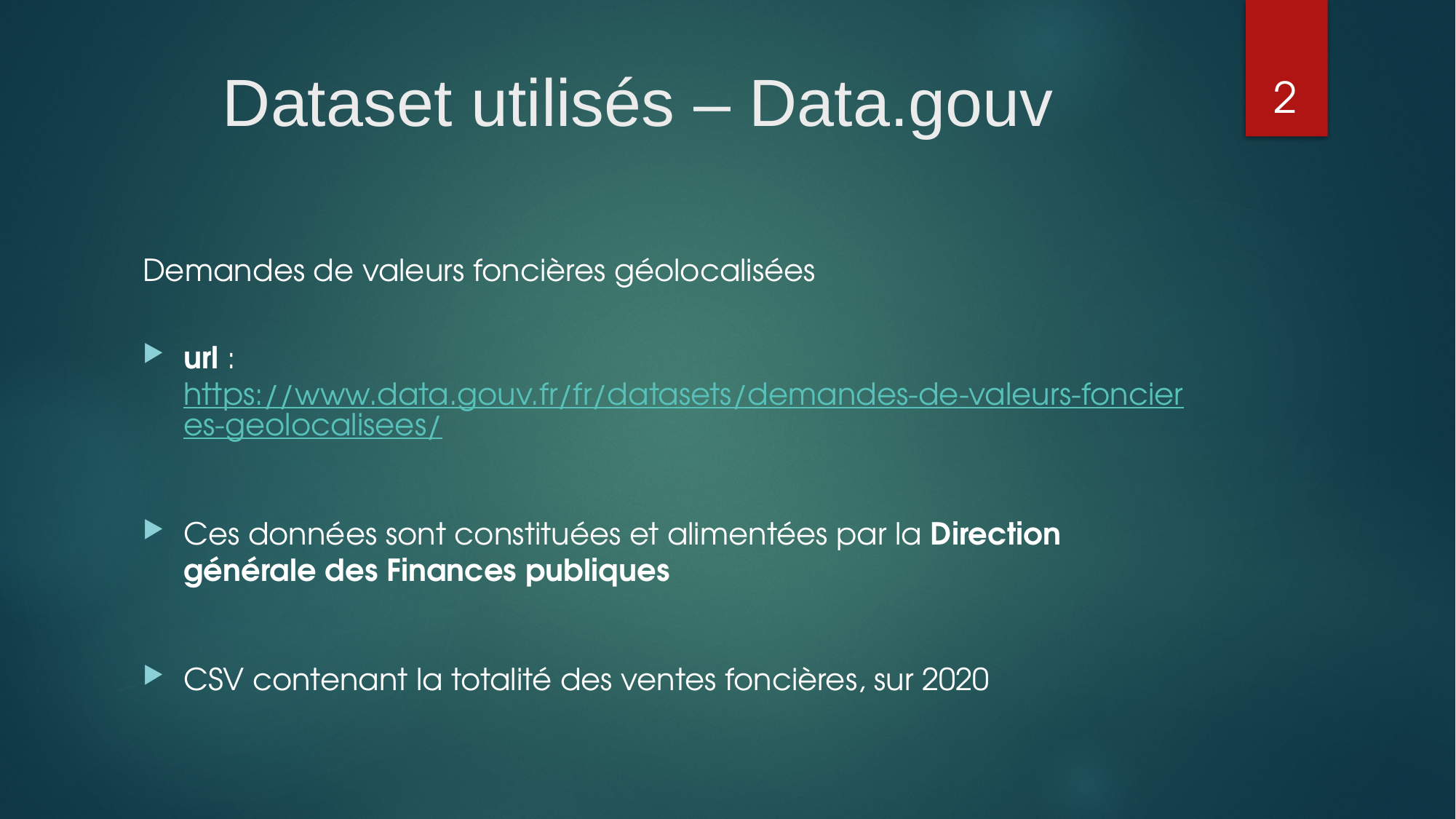

2
# Dataset utilisés – Data.gouv
Demandes de valeurs foncières géolocalisées

url : https://www.data.gouv.fr/fr/datasets/demandes-de-valeurs-foncieres-geolocalisees/

Ces données sont constituées et alimentées par la Direction générale des Finances publiques

CSV contenant la totalité des ventes foncières, sur 2020